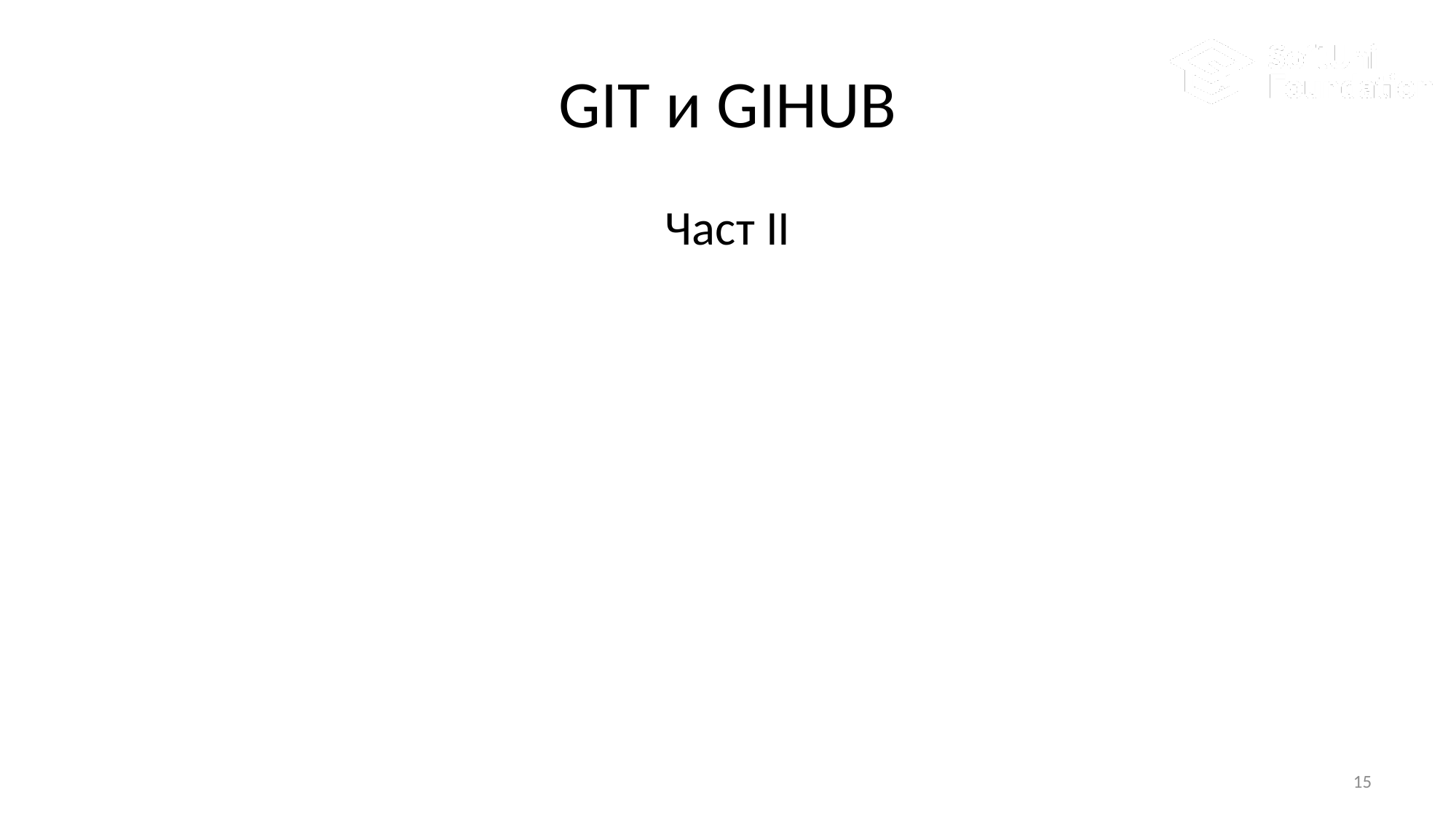

# GIT и GIHUB
Част II
15